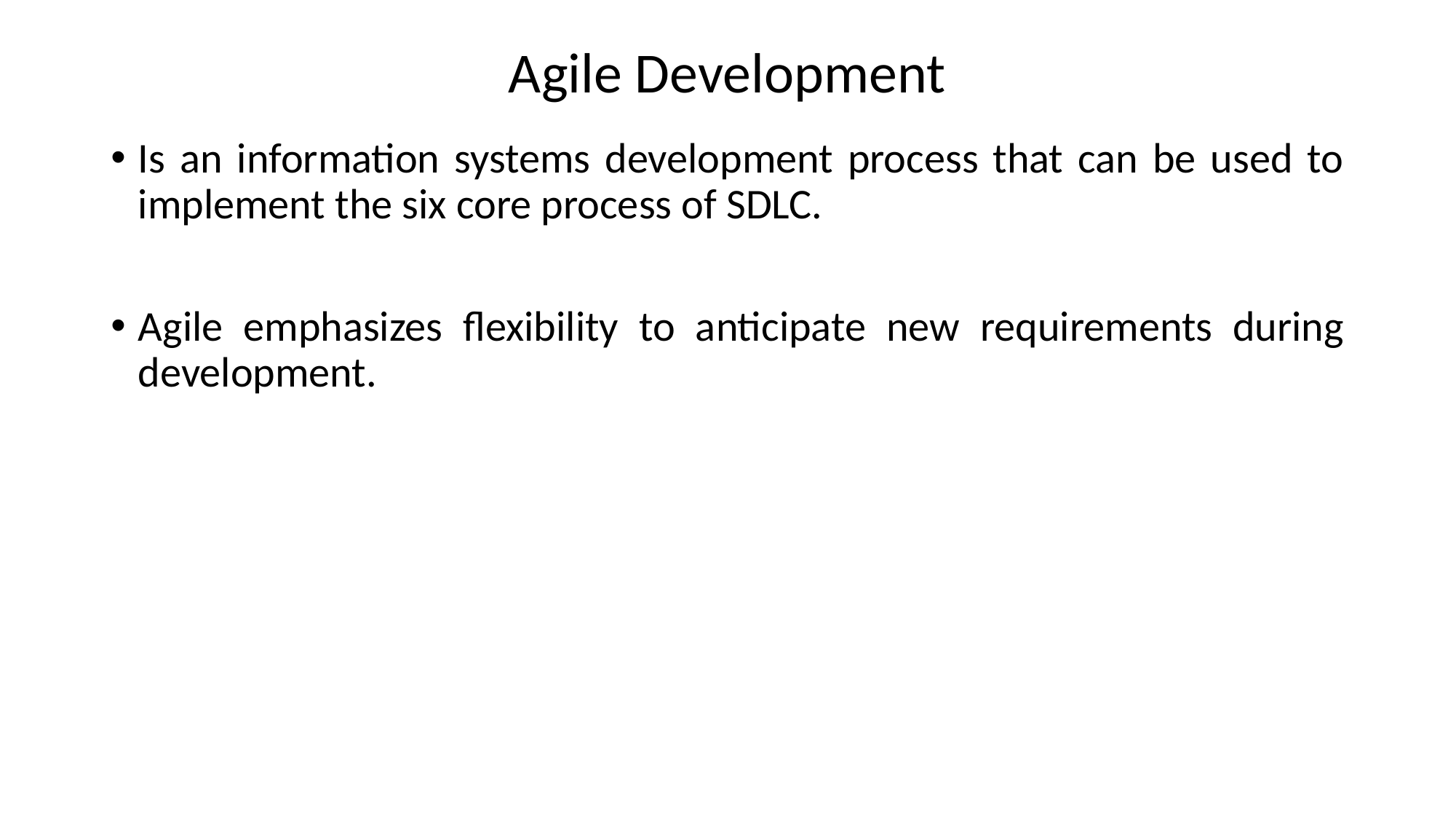

# Agile Development
Is an information systems development process that can be used to implement the six core process of SDLC.

Agile emphasizes flexibility to anticipate new requirements during development.